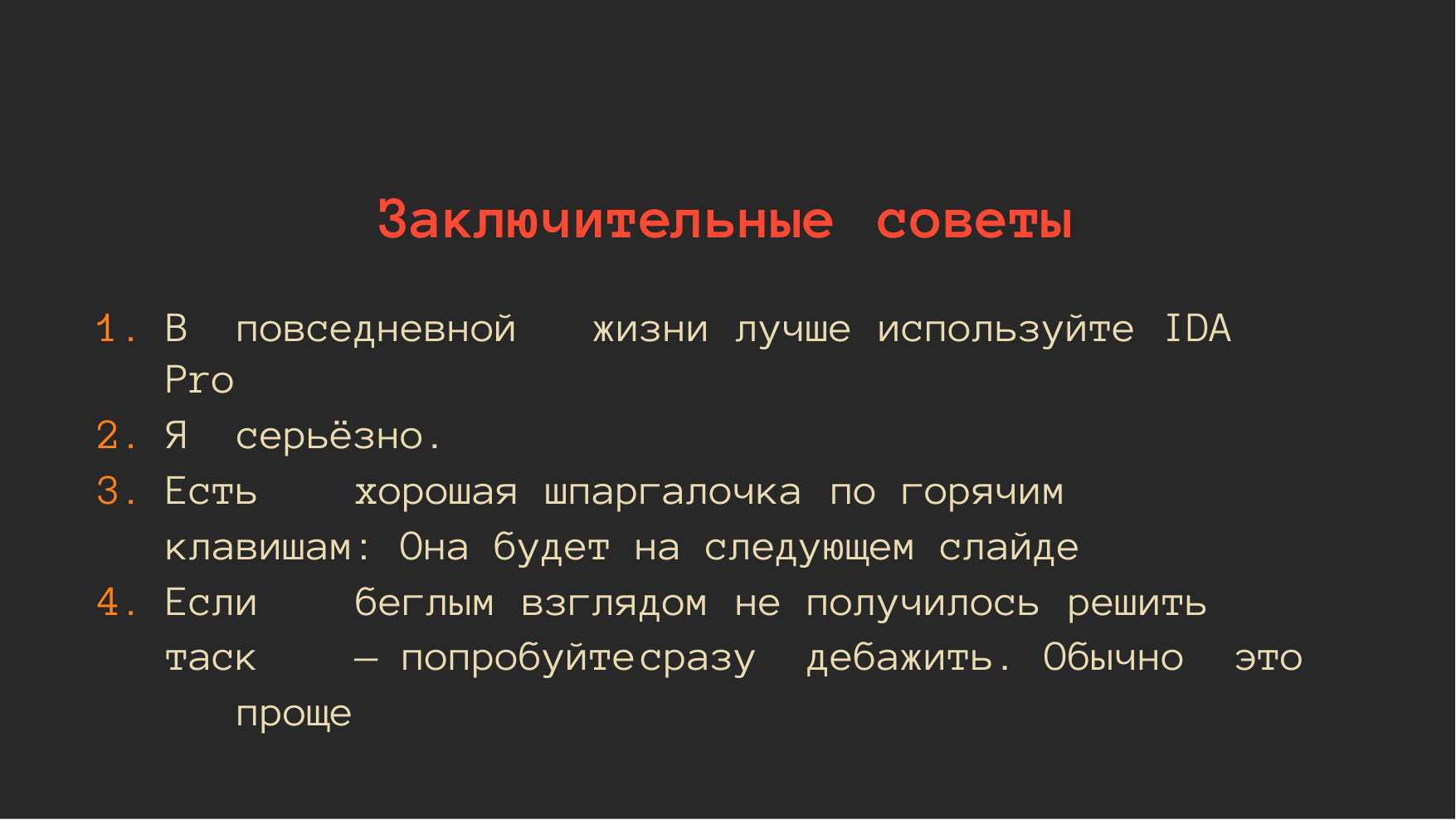

# Заключительные	советы
В	повседневной	жизни	лучше	используйте	IDA	Pro
Я	серьёзно.
Есть	хорошая	шпаргалочка	по	горячим	клавишам: Она будет на следующем слайде
Если	беглым		взглядом	не	получилось		решить	таск	— попробуйте	сразу	дебажить.	Обычно	это	проще